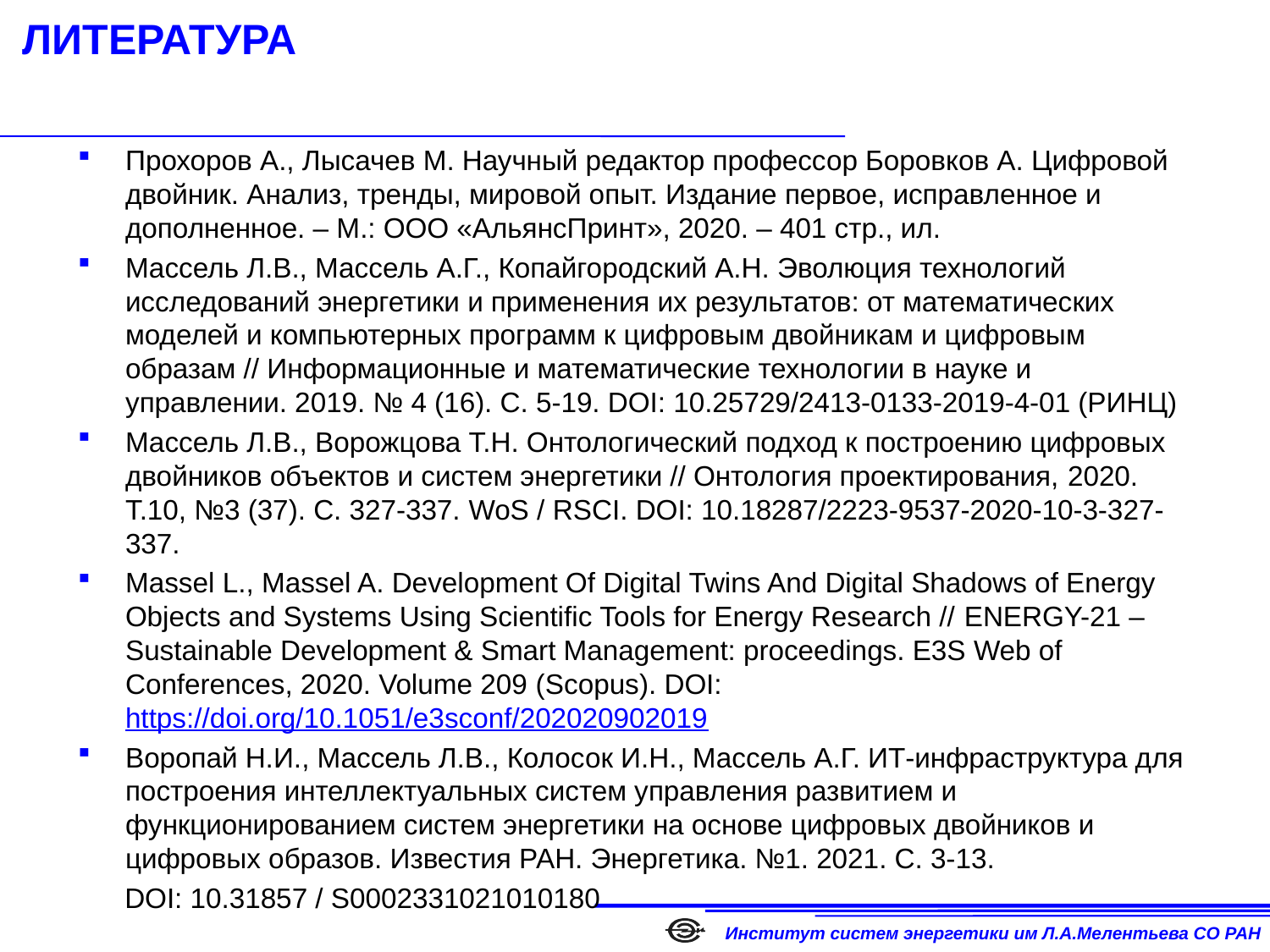

# ЛИТЕРАТУРА
Прохоров А., Лысачев М. Научный редактор профессор Боровков А. Цифровой двойник. Анализ, тренды, мировой опыт. Издание первое, исправленное и дополненное. – М.: ООО «АльянсПринт», 2020. – 401 стр., ил.
Массель Л.В., Массель А.Г., Копайгородский А.Н. Эволюция технологий исследований энергетики и применения их результатов: от математических моделей и компьютерных программ к цифровым двойникам и цифровым образам // Информационные и математические технологии в науке и управлении. 2019. № 4 (16). С. 5-19. DOI: 10.25729/2413-0133-2019-4-01 (РИНЦ)
Массель Л.В., Ворожцова Т.Н. Онтологический подход к построению цифровых двойников объектов и систем энергетики // Онтология проектирования, 2020. Т.10, №3 (37). С. 327-337. WoS / RSCI. DOI: 10.18287/2223-9537-2020-10-3-327-337.
Massel L., Massel A. Development Of Digital Twins And Digital Shadows of Energy Objects and Systems Using Scientific Tools for Energy Research // ENERGY-21 – Sustainable Development & Smart Management: proceedings. E3S Web of Conferences, 2020. Volume 209 (Scopus). DOI: https://doi.org/10.1051/e3sconf/202020902019
Воропай Н.И., Массель Л.В., Колосок И.Н., Массель А.Г. ИТ-инфраструктура для построения интеллектуальных систем управления развитием и функционированием систем энергетики на основе цифровых двойников и цифровых образов. Известия РАН. Энергетика. №1. 2021. С. 3-13.
      DOI: 10.31857 / S0002331021010180